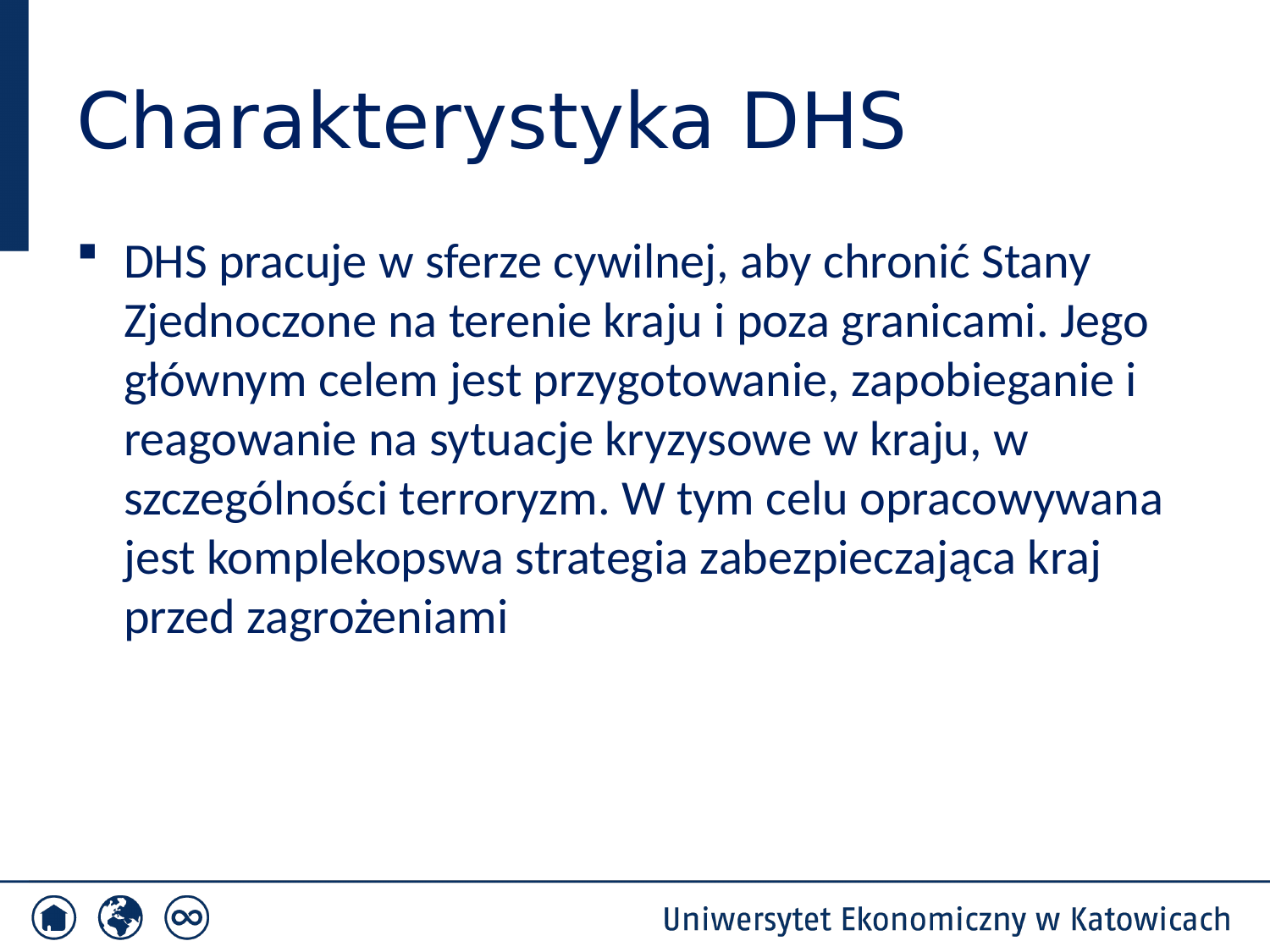

# Charakterystyka DHS
DHS pracuje w sferze cywilnej, aby chronić Stany Zjednoczone na terenie kraju i poza granicami. Jego głównym celem jest przygotowanie, zapobieganie i reagowanie na sytuacje kryzysowe w kraju, w szczególności terroryzm. W tym celu opracowywana jest komplekopswa strategia zabezpieczająca kraj przed zagrożeniami